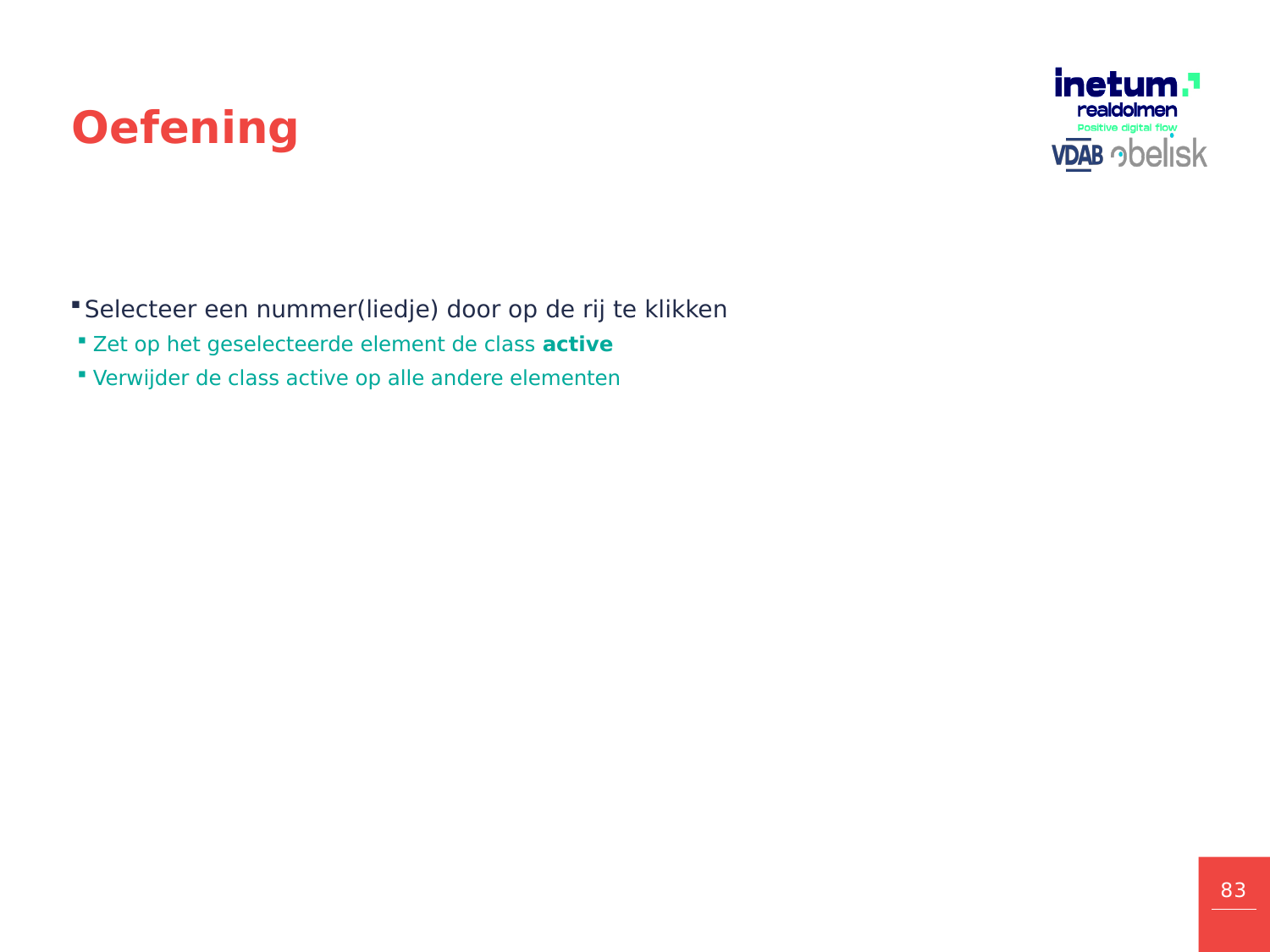

# Oefening
Selecteer een nummer(liedje) door op de rij te klikken
Zet op het geselecteerde element de class active
Verwijder de class active op alle andere elementen